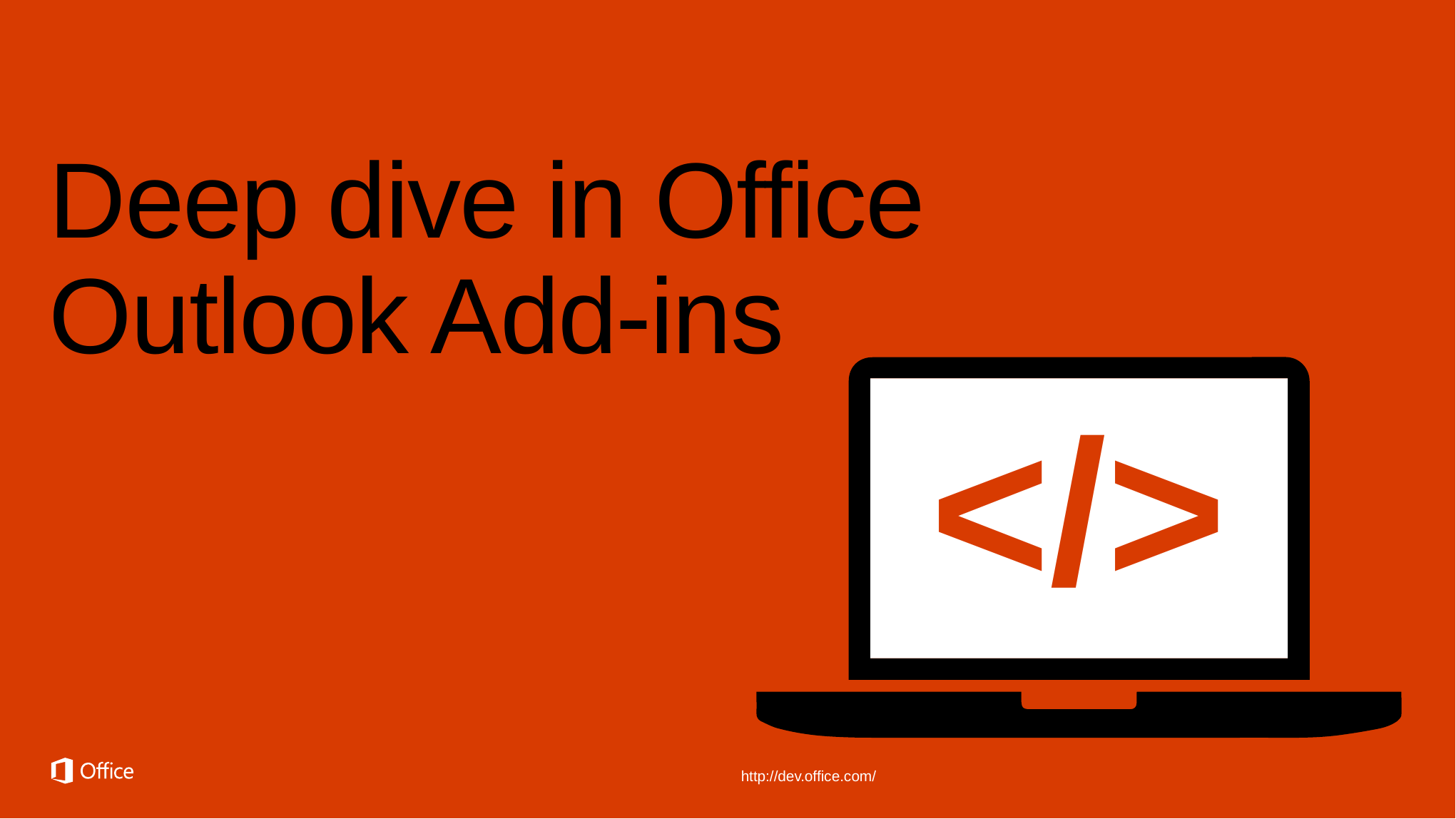

# Deep dive in Office Outlook Add-ins

</>